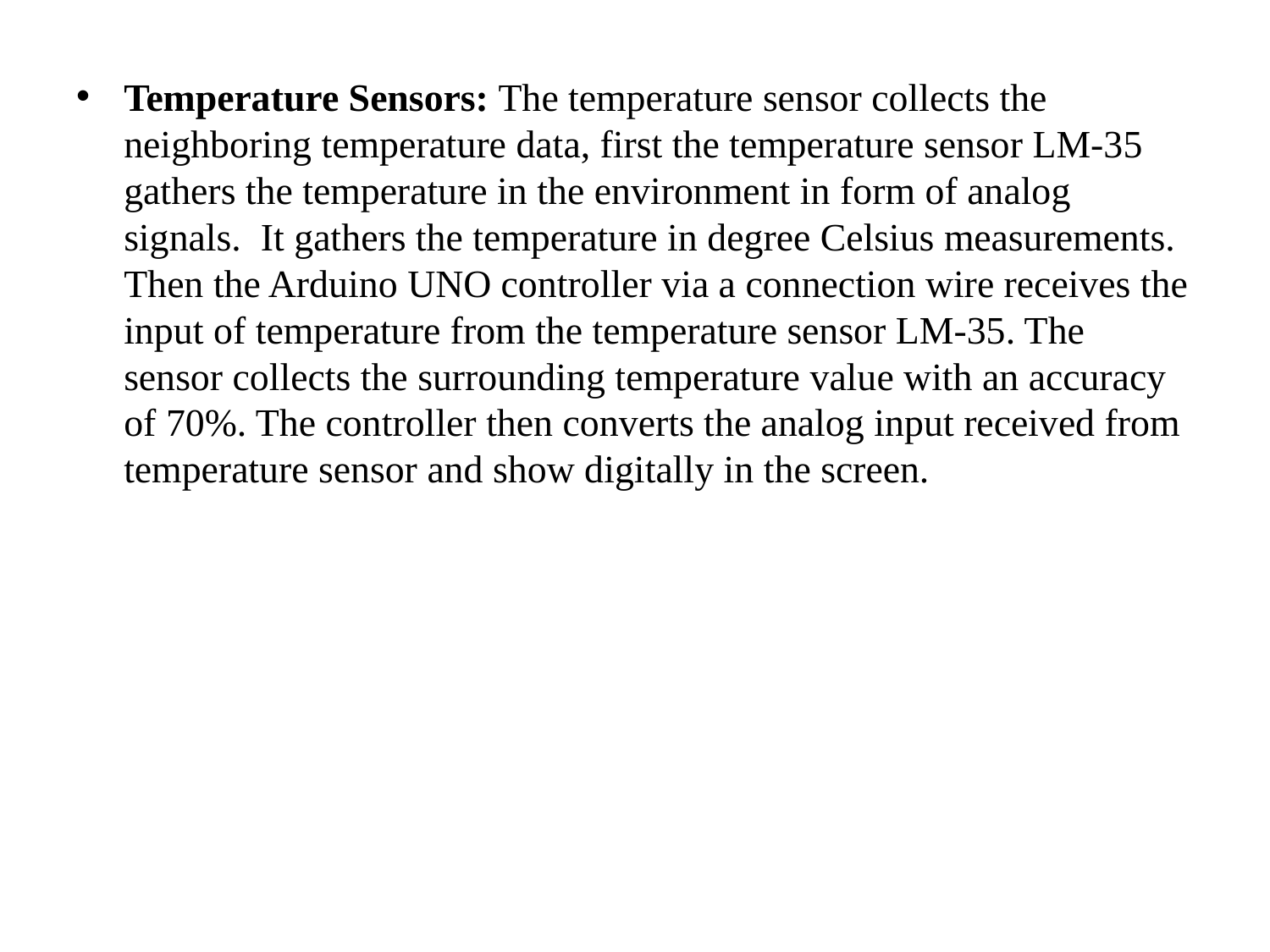

Temperature Sensors: The temperature sensor collects the neighboring temperature data, first the temperature sensor LM-35 gathers the temperature in the environment in form of analog signals.  It gathers the temperature in degree Celsius measurements. Then the Arduino UNO controller via a connection wire receives the input of temperature from the temperature sensor LM-35. The sensor collects the surrounding temperature value with an accuracy of 70%. The controller then converts the analog input received from temperature sensor and show digitally in the screen.